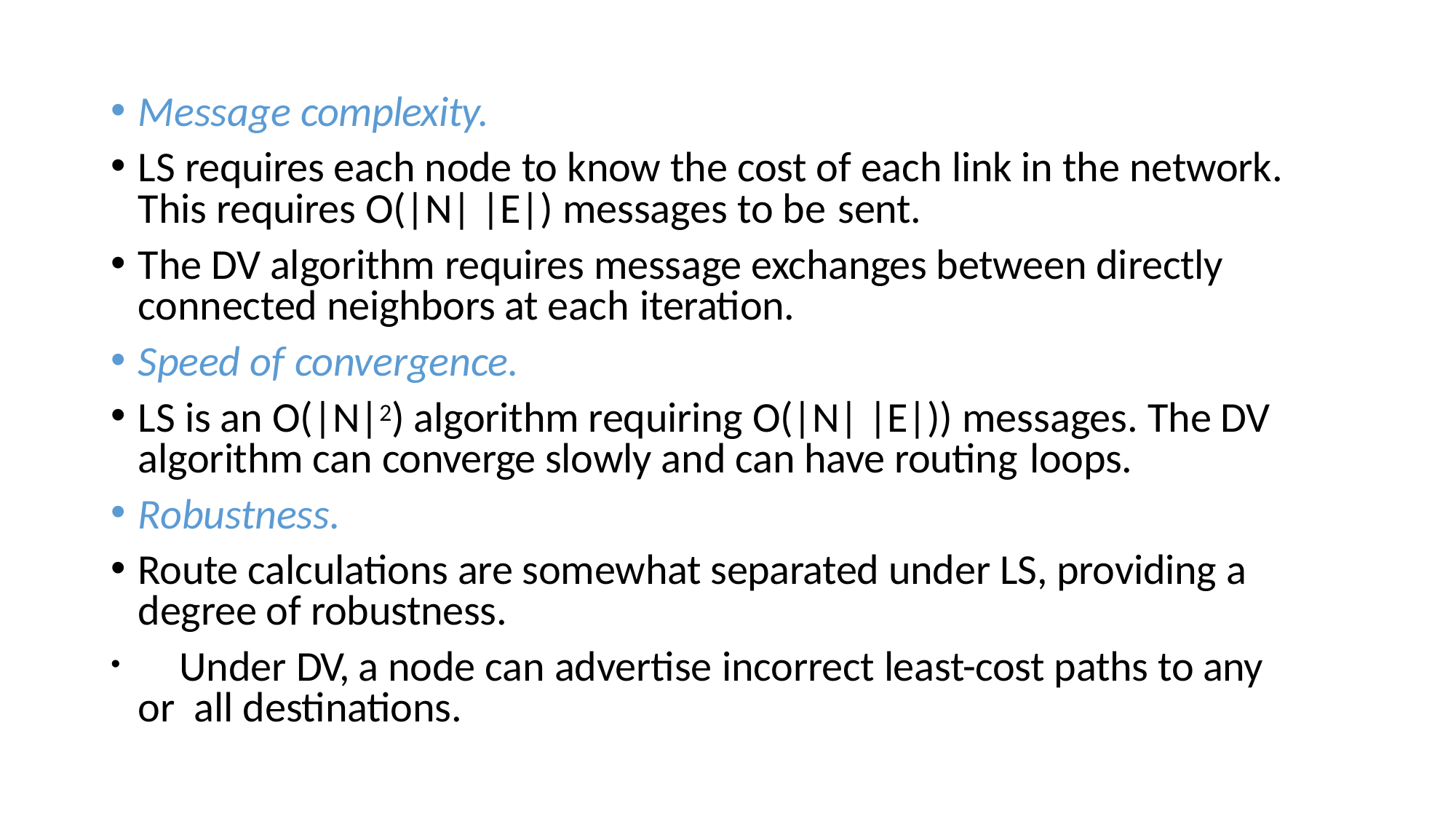

Message complexity.
LS requires each node to know the cost of each link in the network.  This requires O(|N| |E|) messages to be sent.
The DV algorithm requires message exchanges between directly  connected neighbors at each iteration.
Speed of convergence.
LS is an O(|N|2) algorithm requiring O(|N| |E|)) messages. The DV  algorithm can converge slowly and can have routing loops.
Robustness.
Route calculations are somewhat separated under LS, providing a  degree of robustness.
	Under DV, a node can advertise incorrect least-cost paths to any or  all destinations.